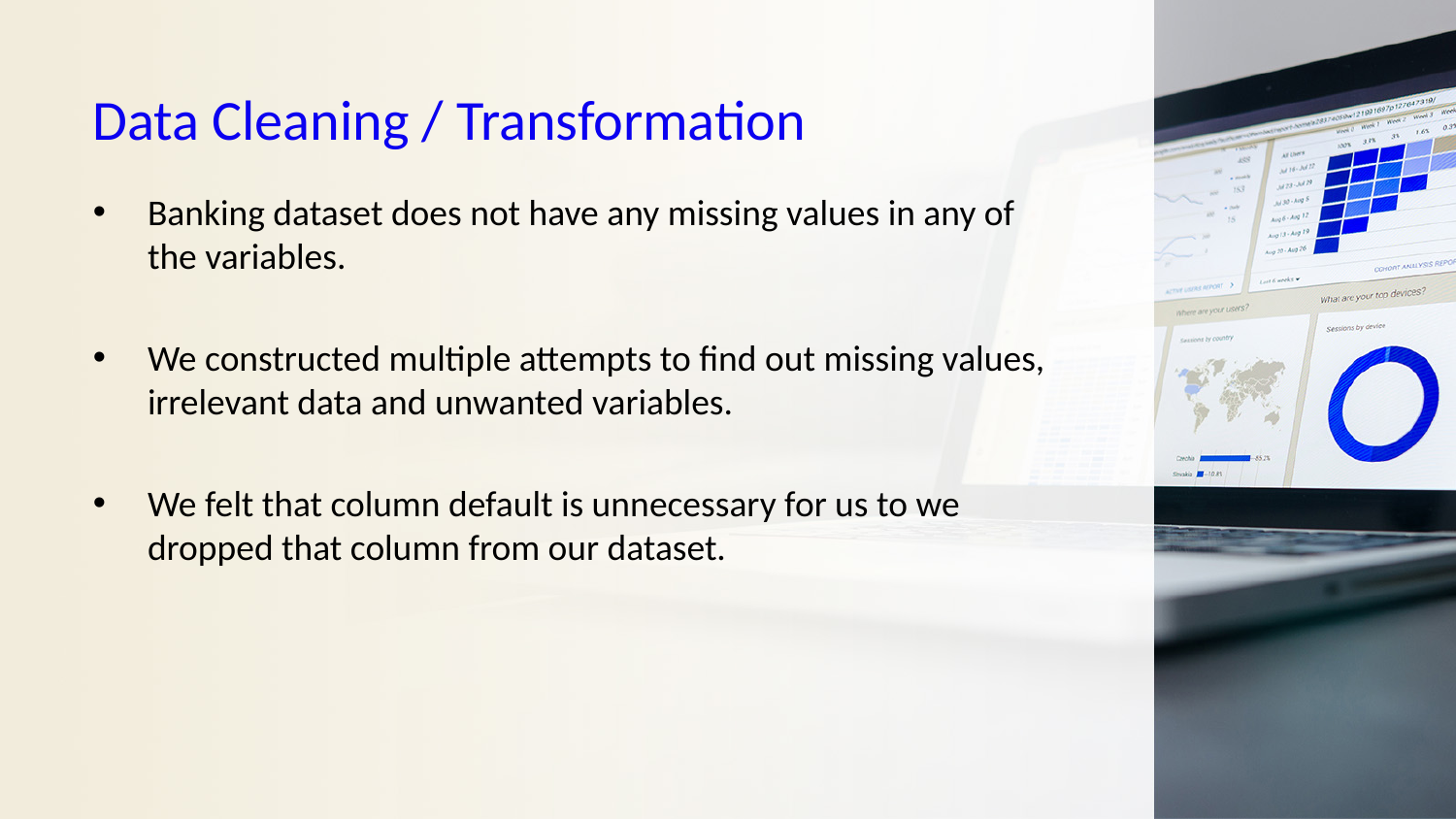

# Data Cleaning / Transformation
Banking dataset does not have any missing values in any of the variables.

We constructed multiple attempts to find out missing values, irrelevant data and unwanted variables.

We felt that column default is unnecessary for us to we dropped that column from our dataset.